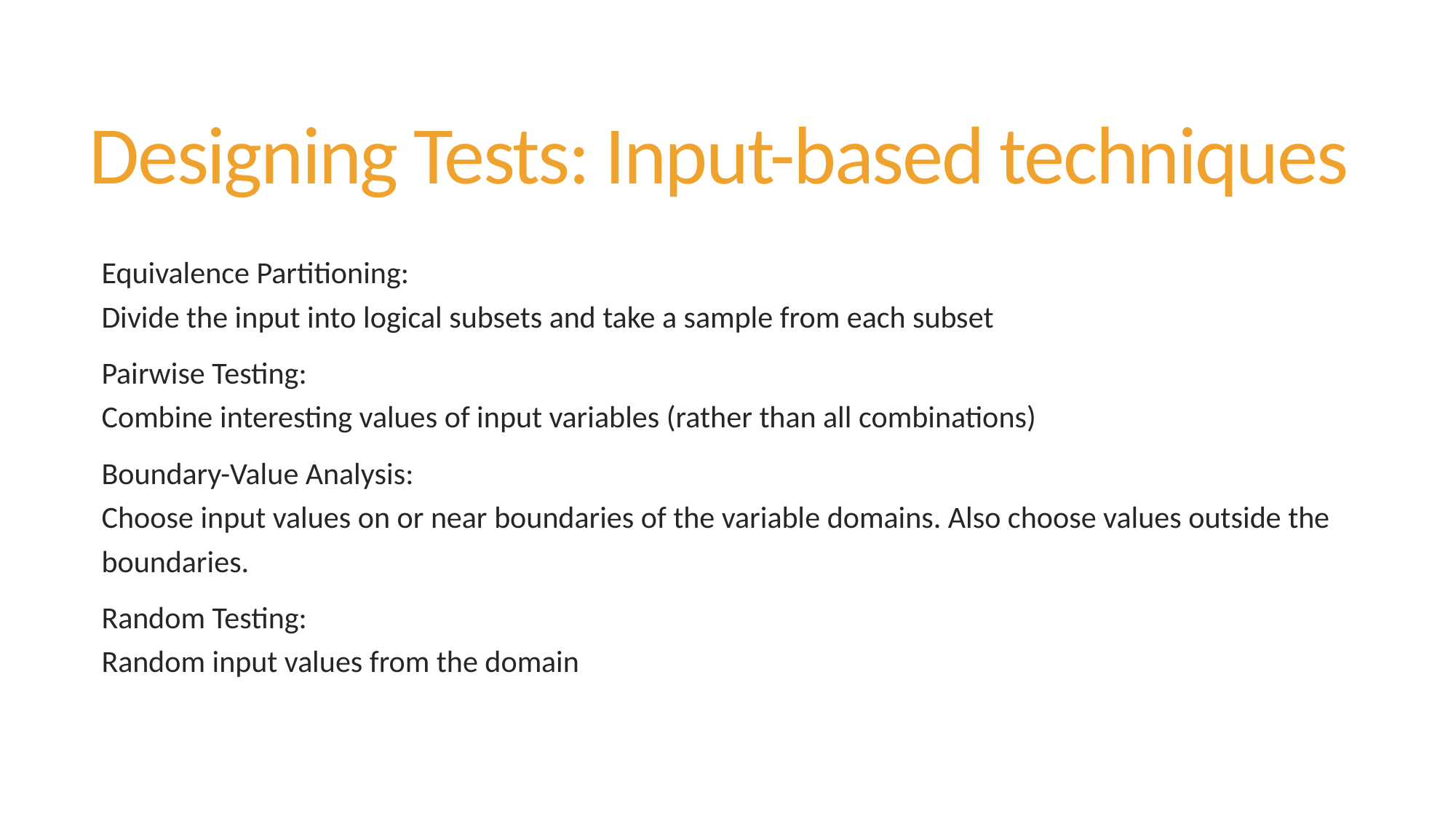

# Designing Tests: Input-based techniques
Equivalence Partitioning:
Divide the input into logical subsets and take a sample from each subset
Pairwise Testing:
Combine interesting values of input variables (rather than all combinations)
Boundary-Value Analysis:
Choose input values on or near boundaries of the variable domains. Also choose values outside the boundaries.
Random Testing:
Random input values from the domain